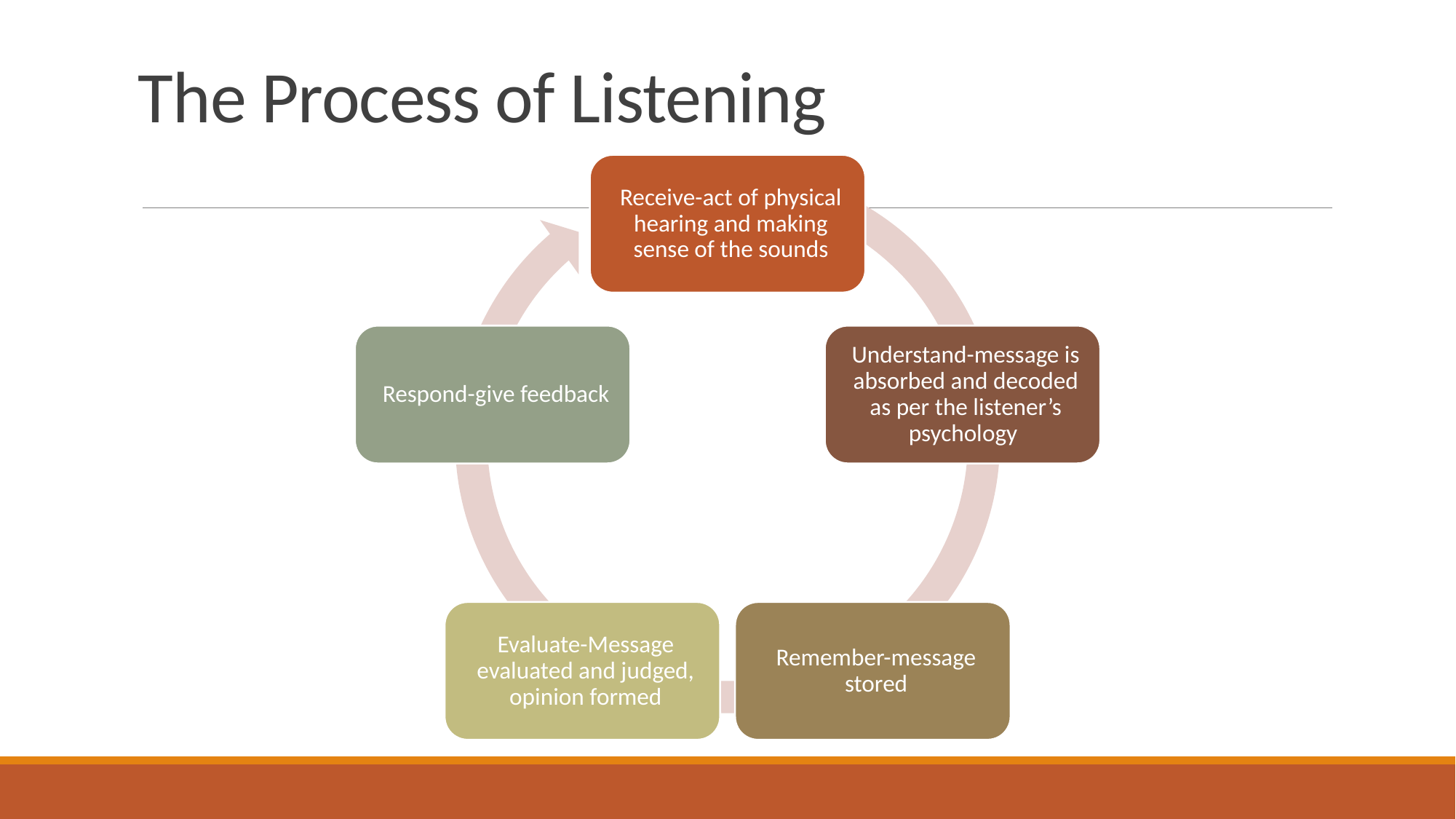

# The Process of Listening
Receive-act of physical hearing and making sense of the sounds
Understand-message is absorbed and decoded as per the listener’s psychology
Remember-message stored
Evaluate-Message evaluated and judged, opinion formed
Respond-give feedback